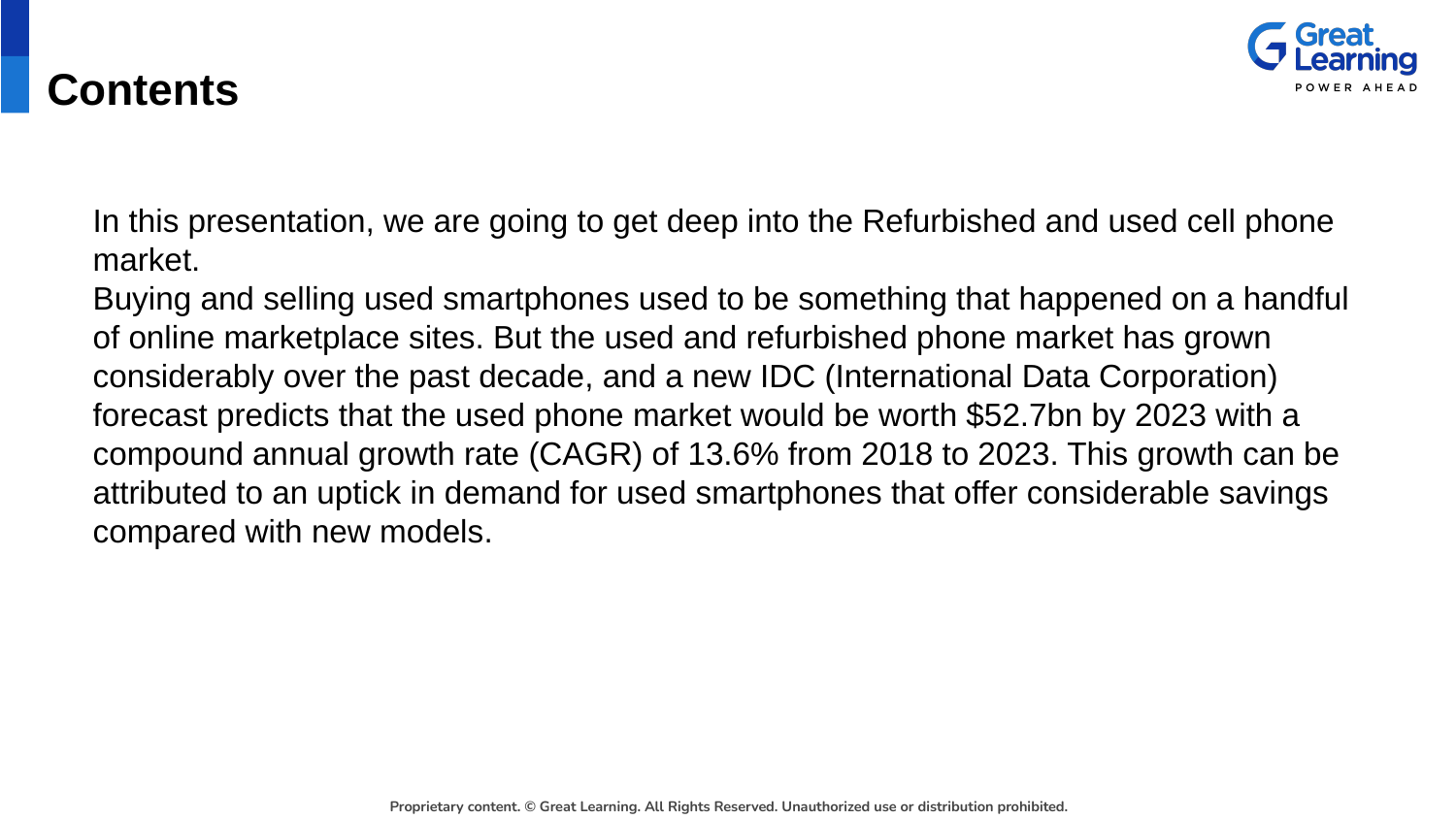

# Contents
In this presentation, we are going to get deep into the Refurbished and used cell phone market.
Buying and selling used smartphones used to be something that happened on a handful of online marketplace sites. But the used and refurbished phone market has grown considerably over the past decade, and a new IDC (International Data Corporation) forecast predicts that the used phone market would be worth $52.7bn by 2023 with a compound annual growth rate (CAGR) of 13.6% from 2018 to 2023. This growth can be attributed to an uptick in demand for used smartphones that offer considerable savings compared with new models.